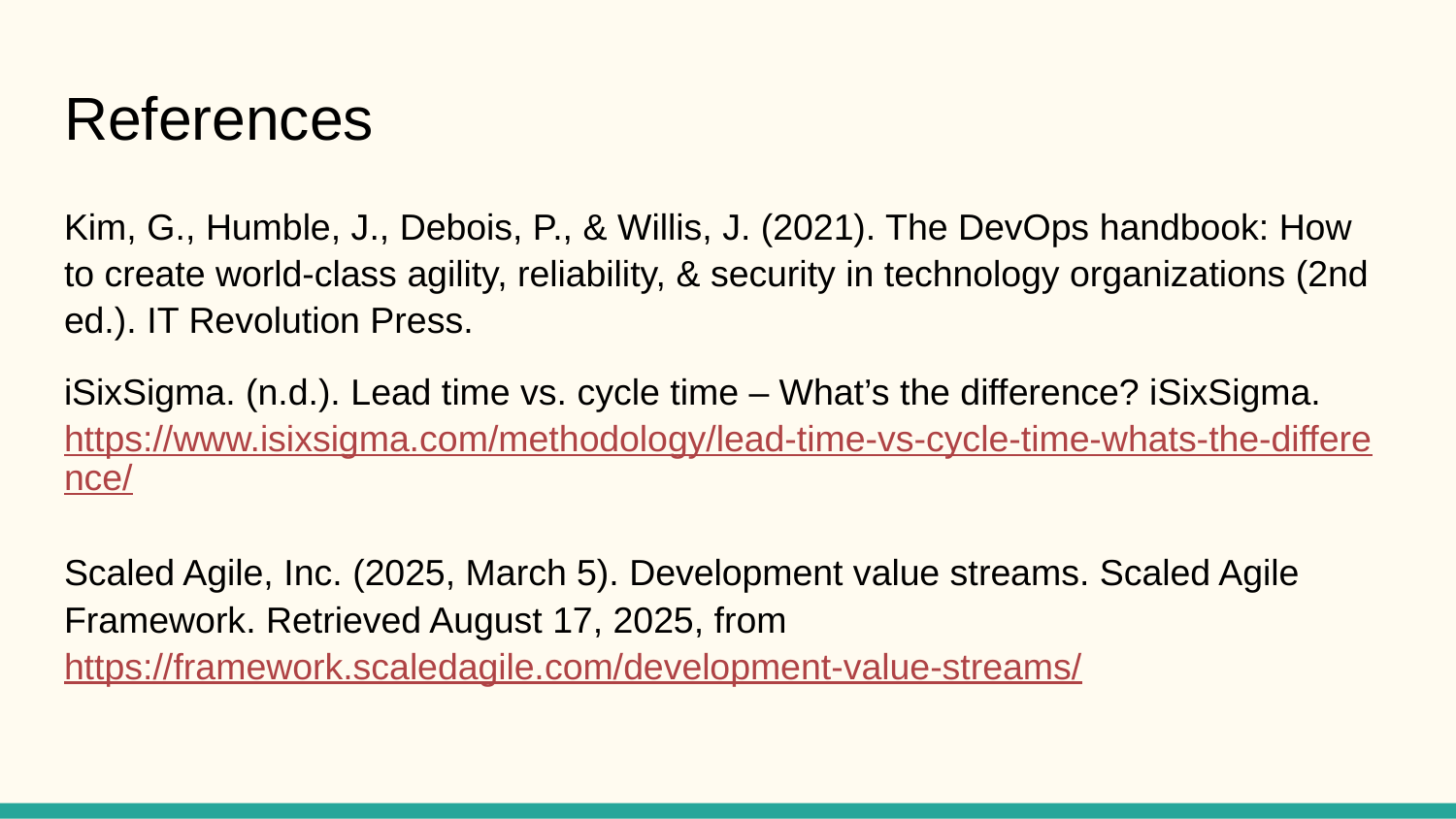

# References
Kim, G., Humble, J., Debois, P., & Willis, J. (2021). The DevOps handbook: How to create world-class agility, reliability, & security in technology organizations (2nd ed.). IT Revolution Press.
iSixSigma. (n.d.). Lead time vs. cycle time – What’s the difference? iSixSigma. https://www.isixsigma.com/methodology/lead-time-vs-cycle-time-whats-the-difference/
Scaled Agile, Inc. (2025, March 5). Development value streams. Scaled Agile Framework. Retrieved August 17, 2025, from https://framework.scaledagile.com/development-value-streams/